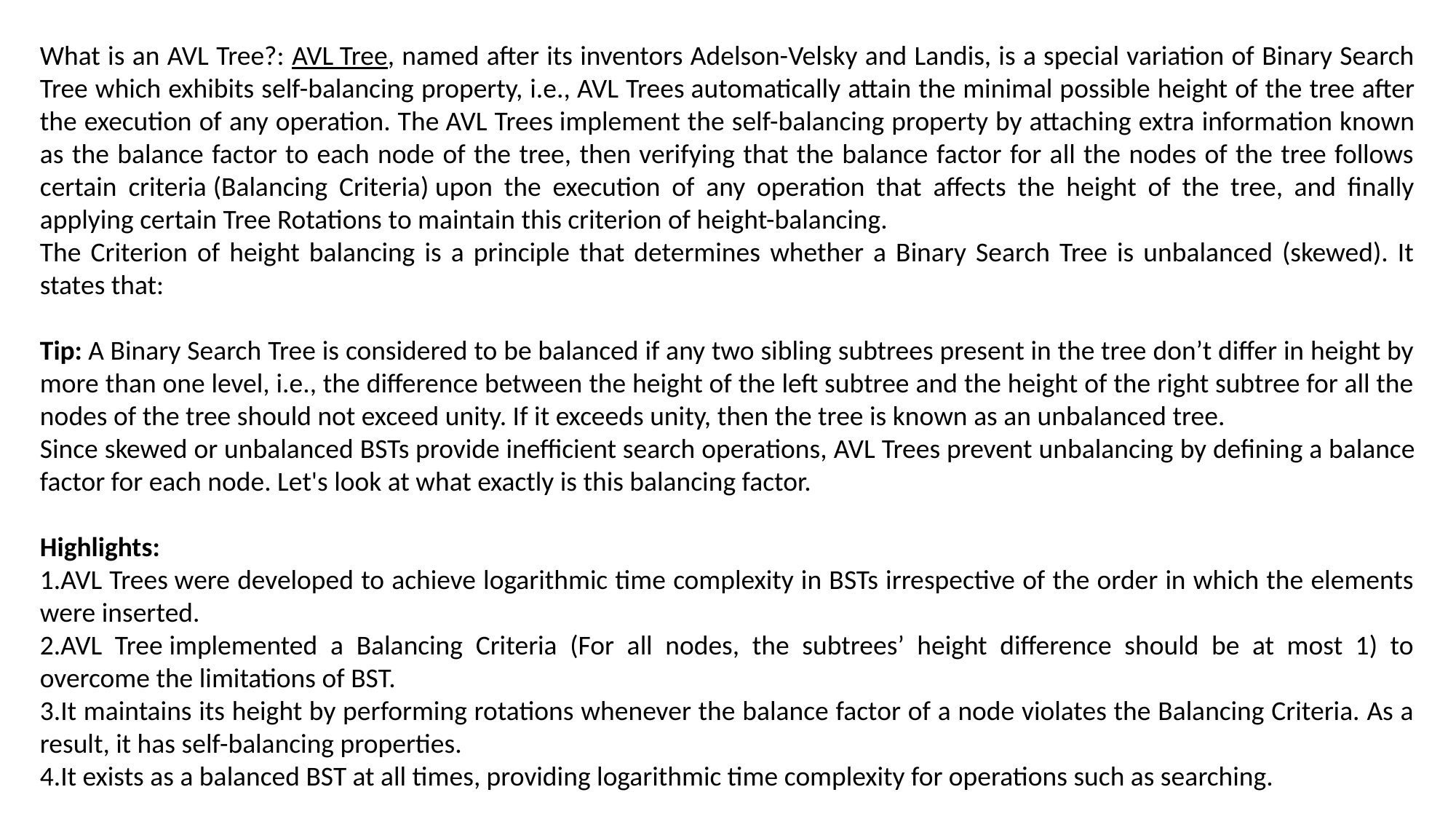

What is an AVL Tree?: AVL Tree, named after its inventors Adelson-Velsky and Landis, is a special variation of Binary Search Tree which exhibits self-balancing property, i.e., AVL Trees automatically attain the minimal possible height of the tree after the execution of any operation. The AVL Trees implement the self-balancing property by attaching extra information known as the balance factor to each node of the tree, then verifying that the balance factor for all the nodes of the tree follows certain criteria (Balancing Criteria) upon the execution of any operation that affects the height of the tree, and finally applying certain Tree Rotations to maintain this criterion of height-balancing.
The Criterion of height balancing is a principle that determines whether a Binary Search Tree is unbalanced (skewed). It states that:

Tip: A Binary Search Tree is considered to be balanced if any two sibling subtrees present in the tree don’t differ in height by more than one level, i.e., the difference between the height of the left subtree and the height of the right subtree for all the nodes of the tree should not exceed unity. If it exceeds unity, then the tree is known as an unbalanced tree.
Since skewed or unbalanced BSTs provide inefficient search operations, AVL Trees prevent unbalancing by defining a balance factor for each node. Let's look at what exactly is this balancing factor.

Highlights:
AVL Trees were developed to achieve logarithmic time complexity in BSTs irrespective of the order in which the elements were inserted.
AVL Tree implemented a Balancing Criteria (For all nodes, the subtrees’ height difference should be at most 1) to overcome the limitations of BST.
It maintains its height by performing rotations whenever the balance factor of a node violates the Balancing Criteria. As a result, it has self-balancing properties.
It exists as a balanced BST at all times, providing logarithmic time complexity for operations such as searching.